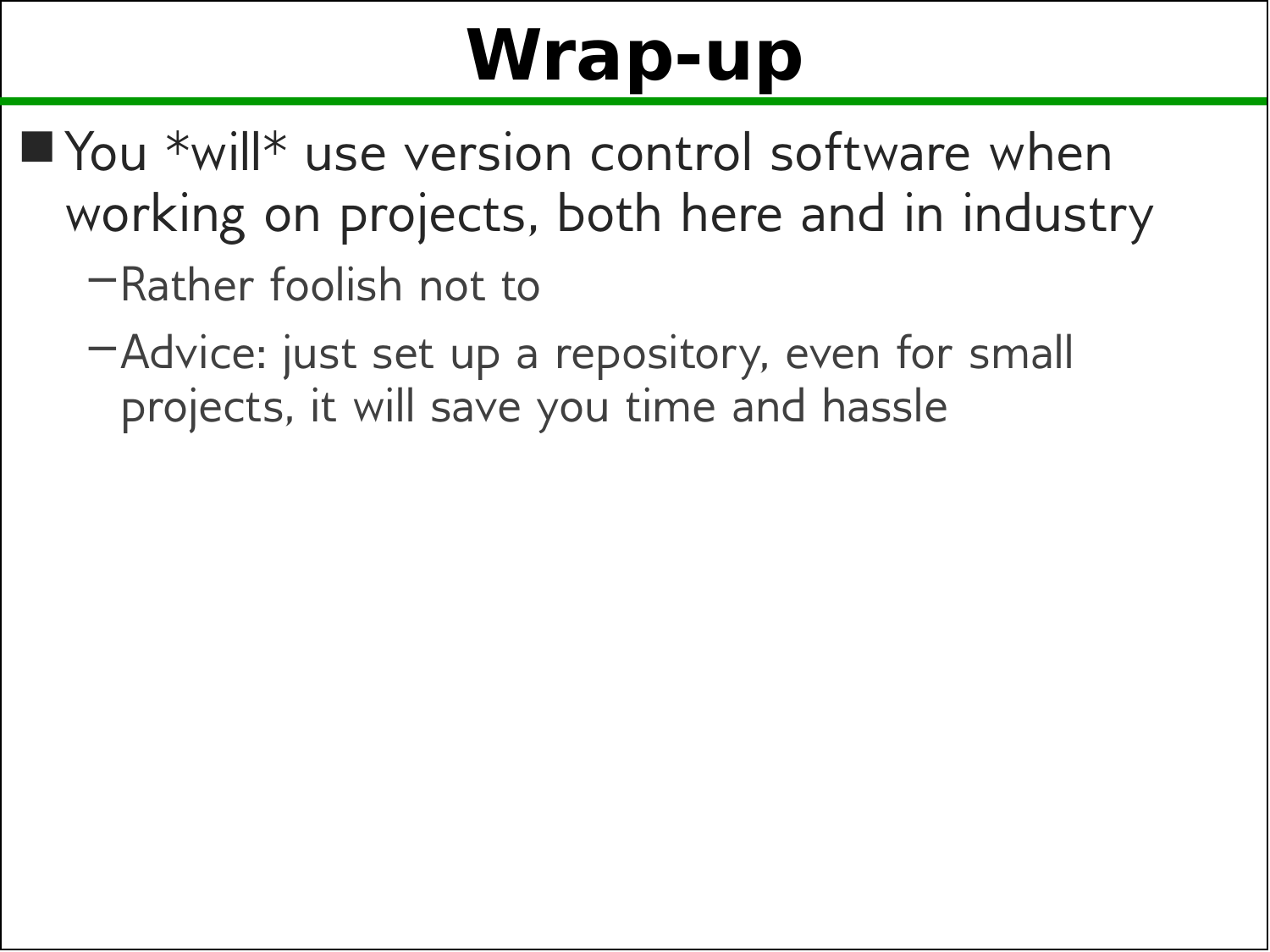

# Wrap-up
You *will* use version control software when working on projects, both here and in industry
Rather foolish not to
Advice: just set up a repository, even for small projects, it will save you time and hassle